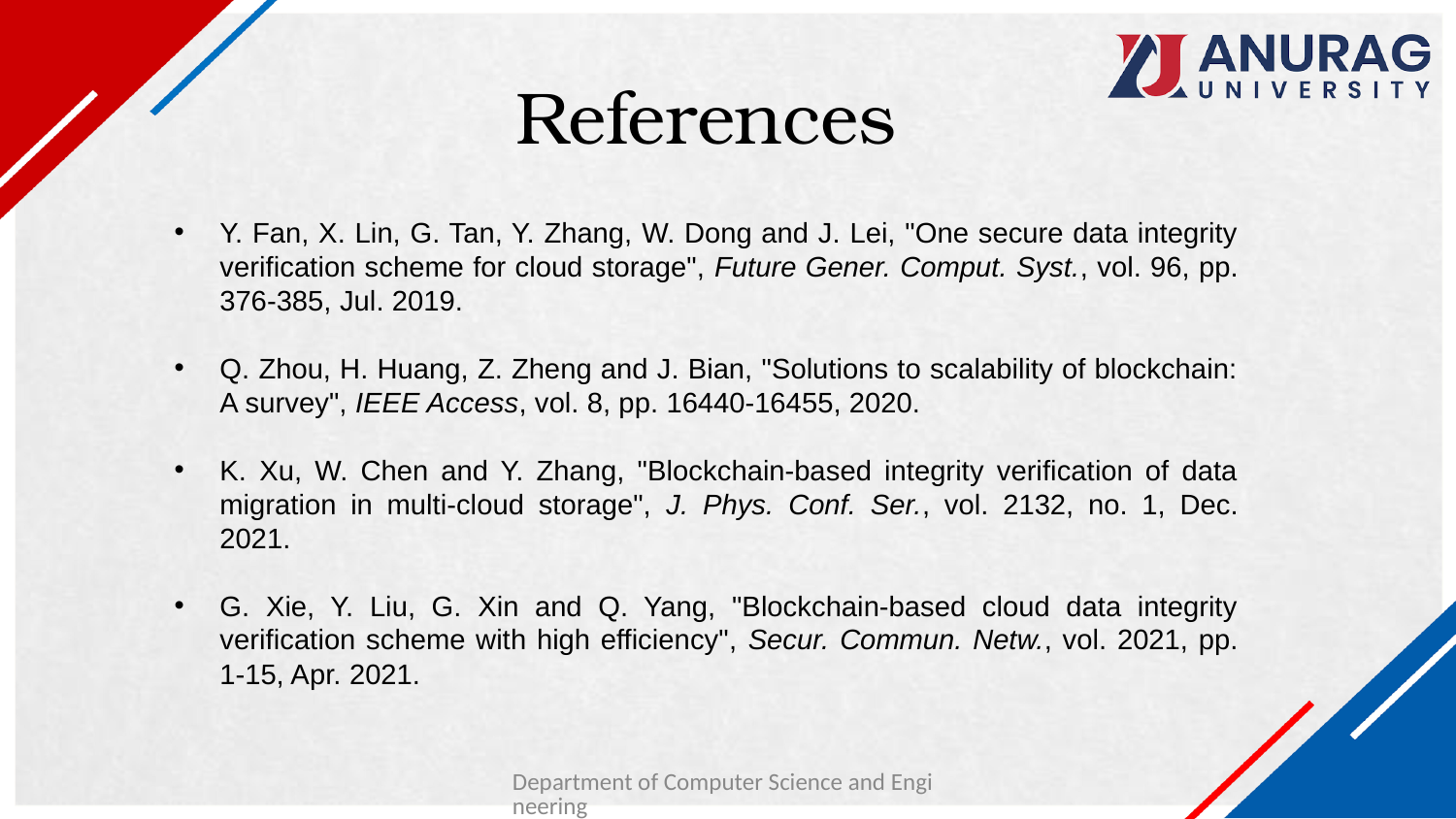

# References
Y. Fan, X. Lin, G. Tan, Y. Zhang, W. Dong and J. Lei, "One secure data integrity verification scheme for cloud storage", Future Gener. Comput. Syst., vol. 96, pp. 376-385, Jul. 2019.

Q. Zhou, H. Huang, Z. Zheng and J. Bian, "Solutions to scalability of blockchain: A survey", IEEE Access, vol. 8, pp. 16440-16455, 2020.

K. Xu, W. Chen and Y. Zhang, "Blockchain-based integrity verification of data migration in multi-cloud storage", J. Phys. Conf. Ser., vol. 2132, no. 1, Dec. 2021.

G. Xie, Y. Liu, G. Xin and Q. Yang, "Blockchain-based cloud data integrity verification scheme with high efficiency", Secur. Commun. Netw., vol. 2021, pp. 1-15, Apr. 2021.

Department of Computer Science and Engineering
13